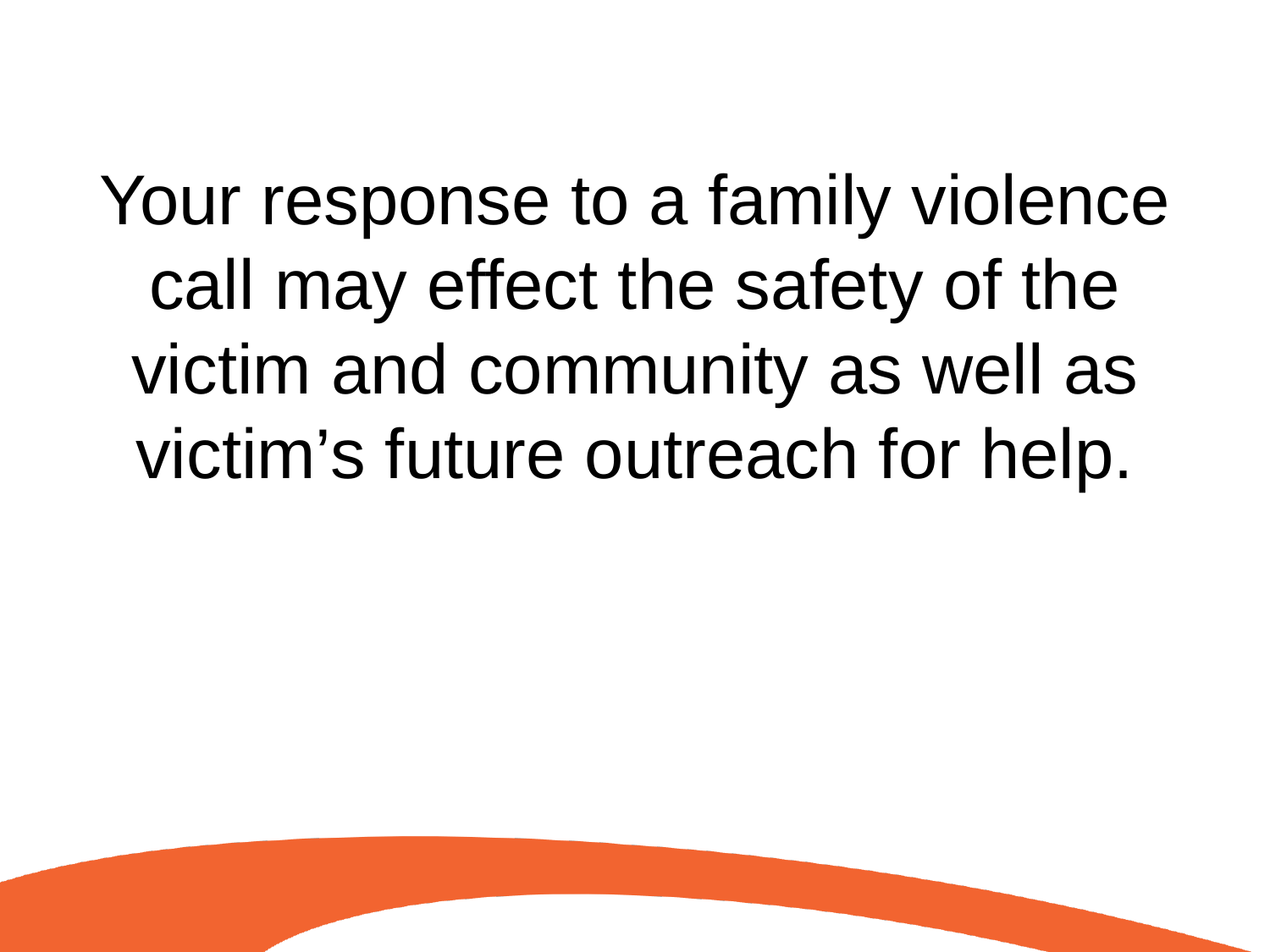

Your response to a family violence call may effect the safety of the victim and community as well as victim’s future outreach for help.